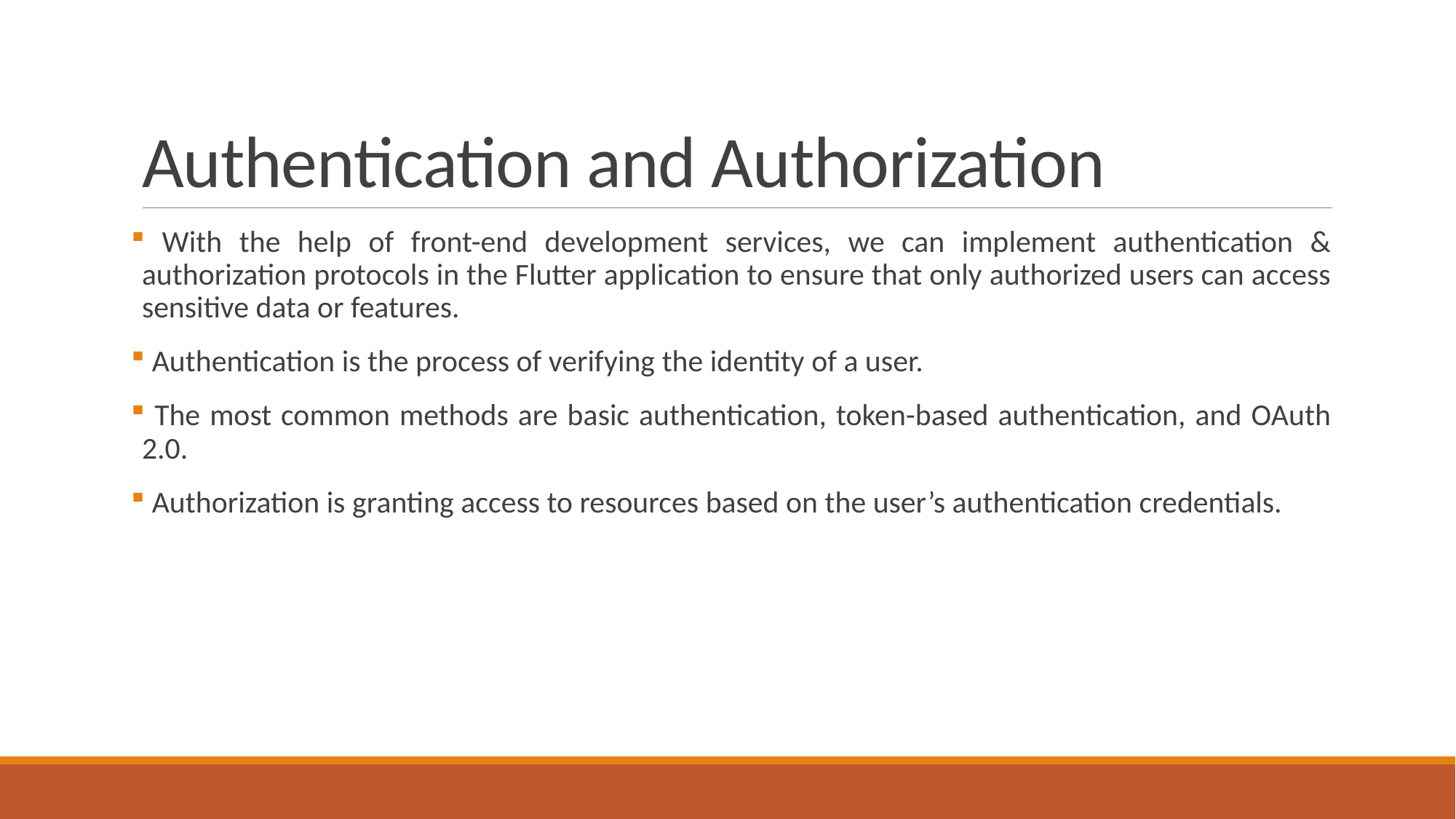

# Authentication and Authorization
 With the help of front-end development services, we can implement authentication & authorization protocols in the Flutter application to ensure that only authorized users can access sensitive data or features.
 Authentication is the process of verifying the identity of a user.
 The most common methods are basic authentication, token-based authentication, and OAuth 2.0.
 Authorization is granting access to resources based on the user’s authentication credentials.